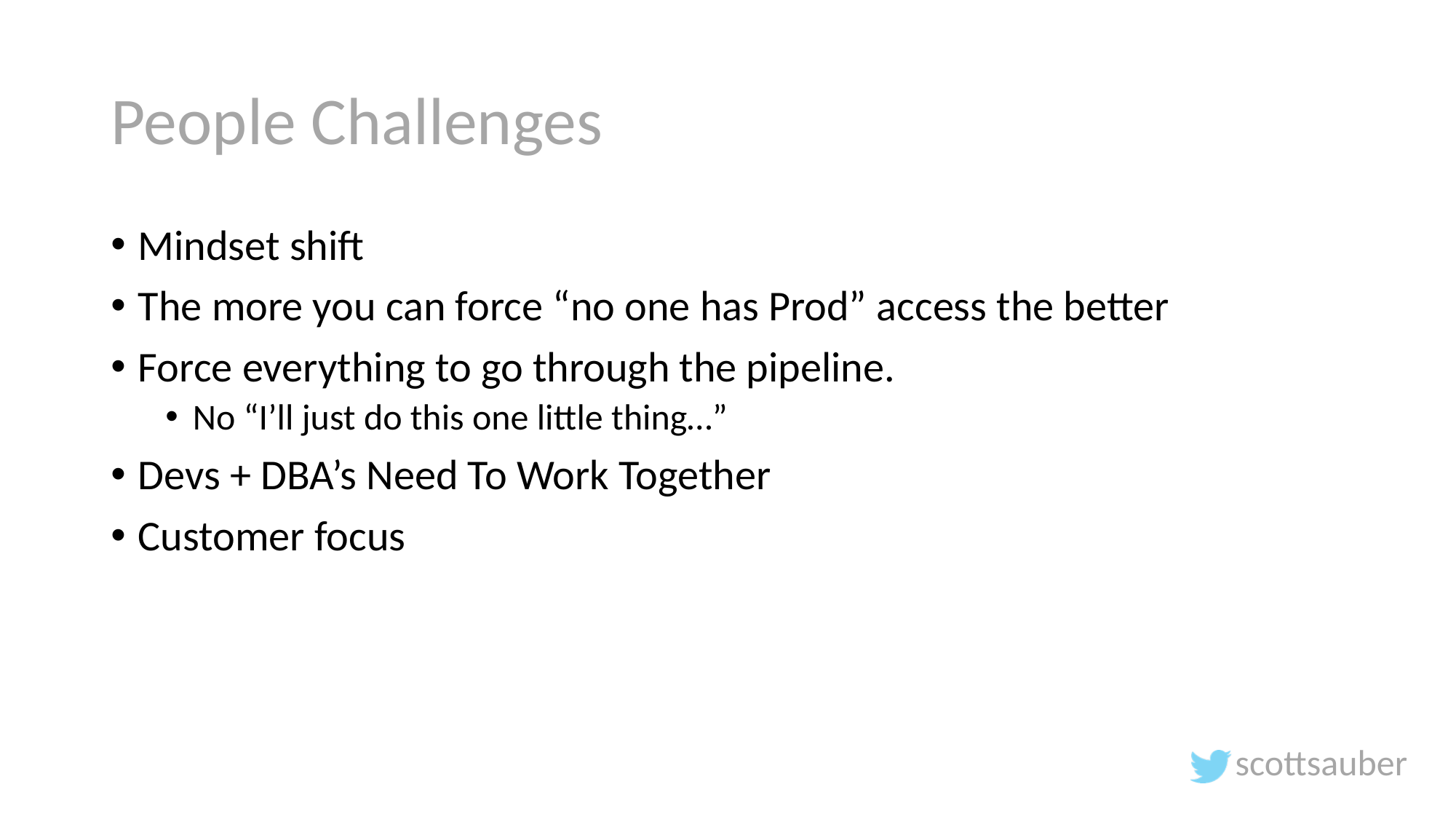

# People Challenges
Mindset shift
The more you can force “no one has Prod” access the better
Force everything to go through the pipeline.
No “I’ll just do this one little thing…”
Devs + DBA’s Need To Work Together
Customer focus
scottsauber